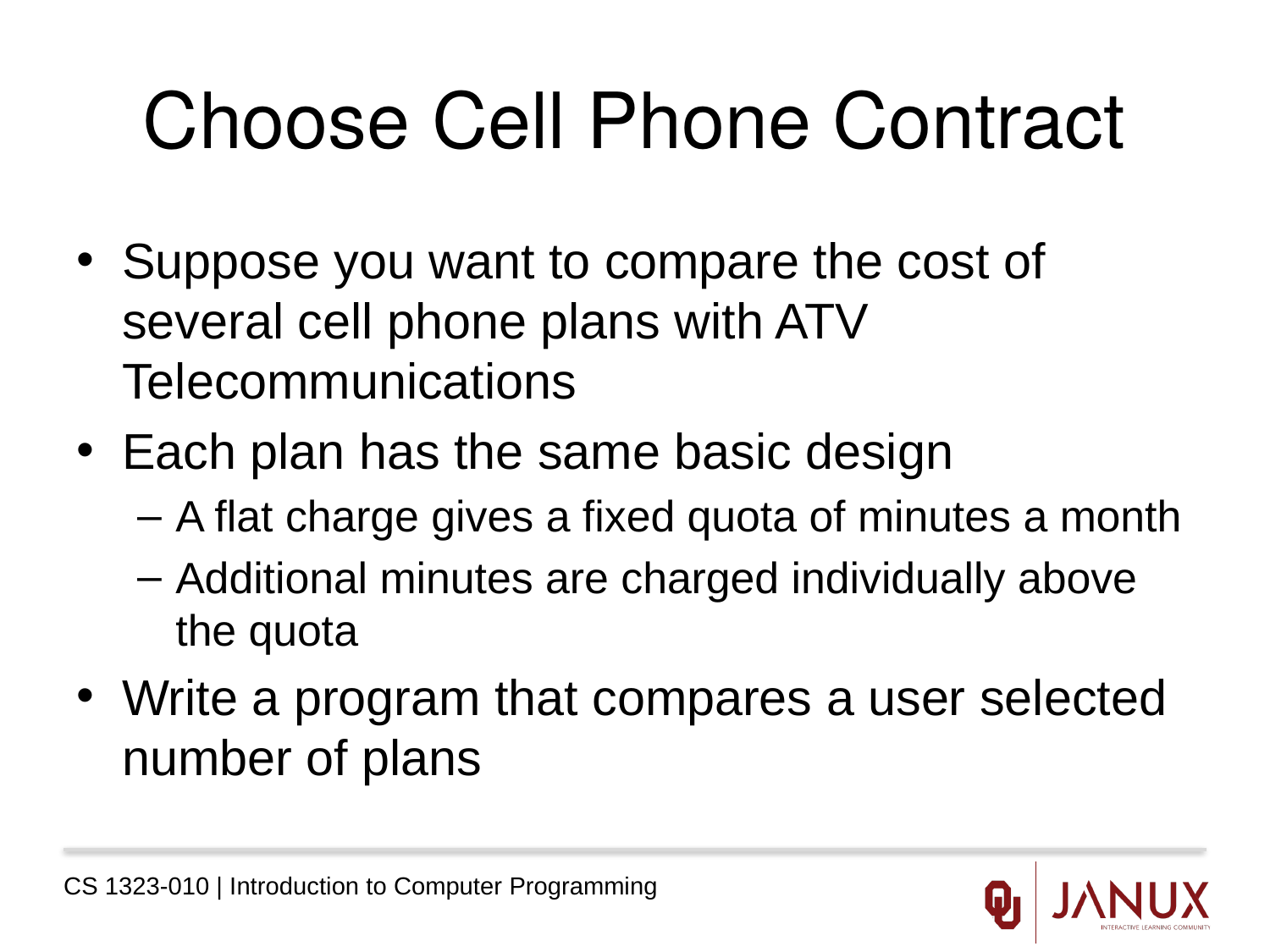

# Choose Cell Phone Contract
Suppose you want to compare the cost of several cell phone plans with ATV Telecommunications
Each plan has the same basic design
A flat charge gives a fixed quota of minutes a month
Additional minutes are charged individually above the quota
Write a program that compares a user selected number of plans